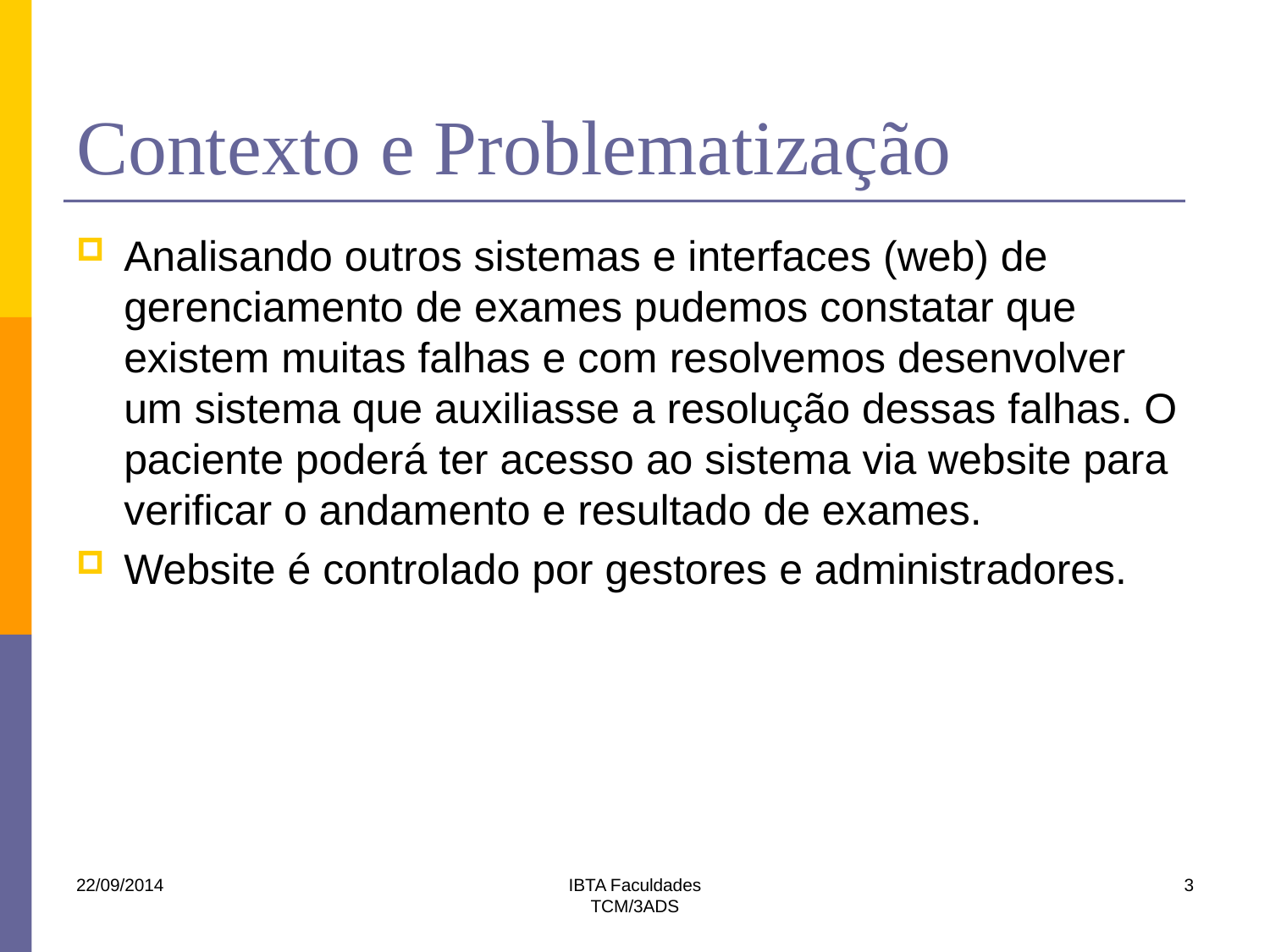

# Contexto e Problematização
Analisando outros sistemas e interfaces (web) de gerenciamento de exames pudemos constatar que existem muitas falhas e com resolvemos desenvolver um sistema que auxiliasse a resolução dessas falhas. O paciente poderá ter acesso ao sistema via website para verificar o andamento e resultado de exames.
Website é controlado por gestores e administradores.

22/09/2014

IBTA Faculdades
TCM/3ADS
3